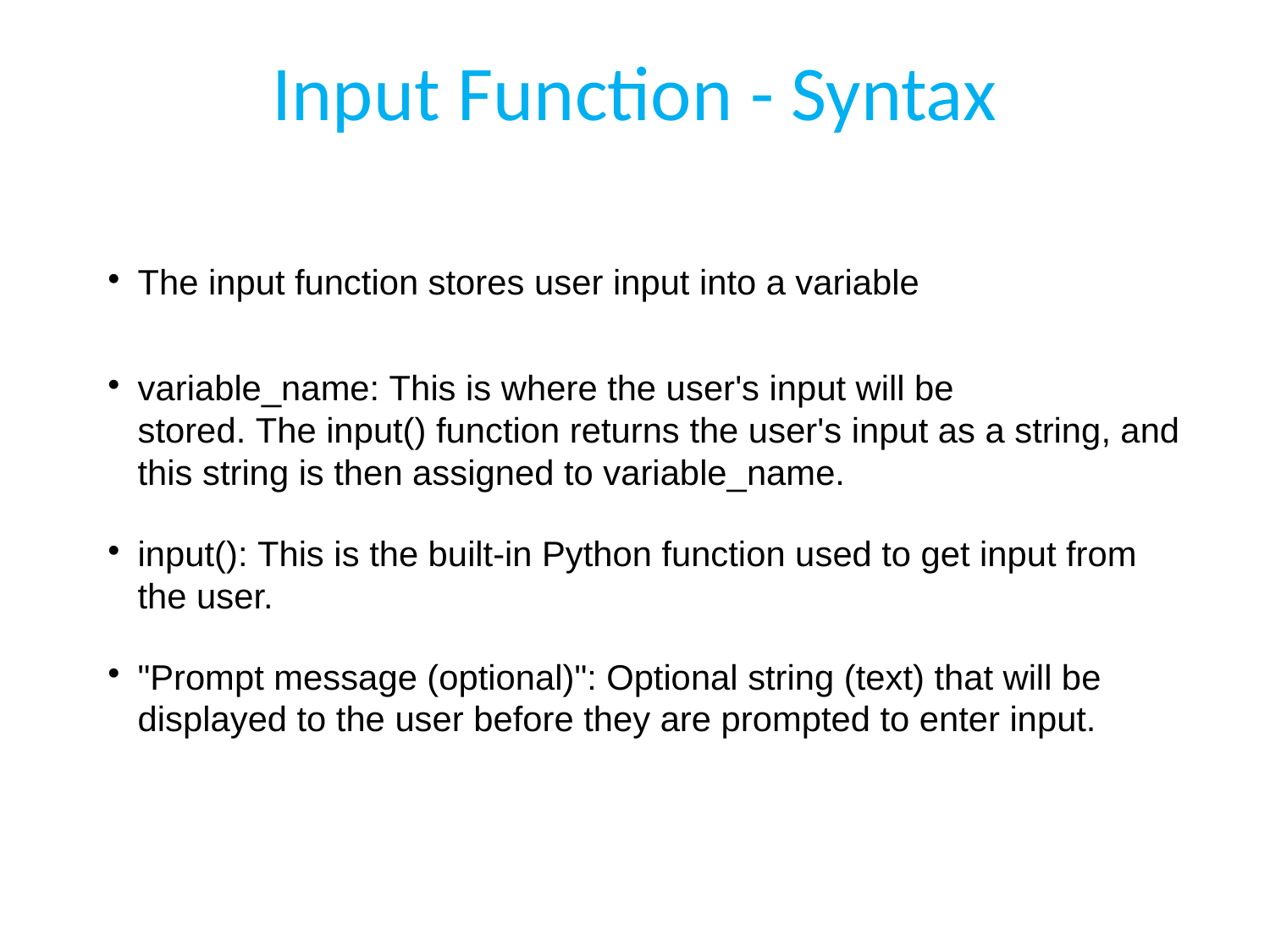

# Input Function - Syntax
The input function stores user input into a variable

variable_name: This is where the user's input will be stored. The input() function returns the user's input as a string, and this string is then assigned to variable_name.
input(): This is the built-in Python function used to get input from the user.
"Prompt message (optional)": Optional string (text) that will be displayed to the user before they are prompted to enter input.